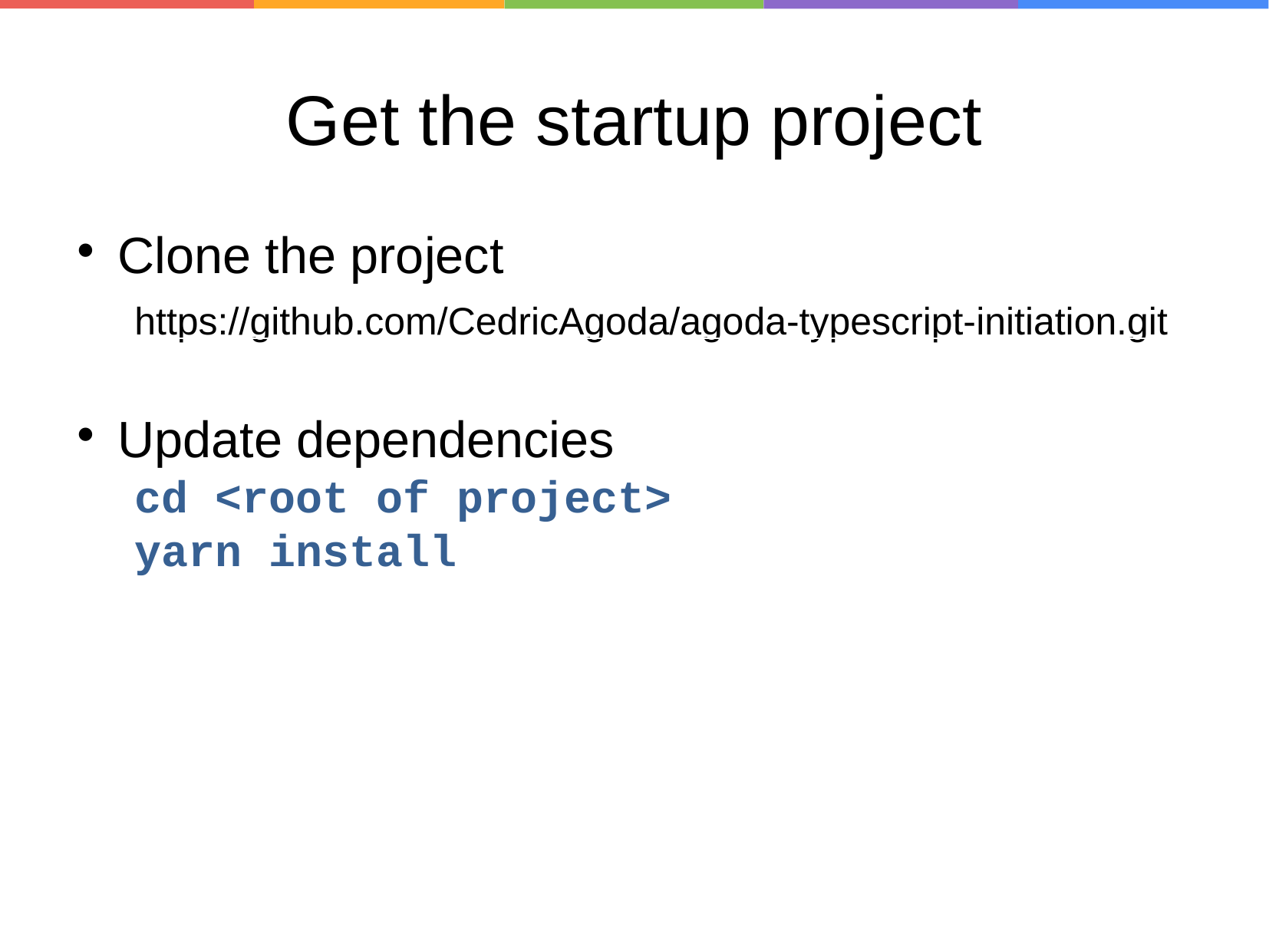

Get the startup project
Clone the project
https://github.com/CedricAgoda/agoda-typescript-initiation.git

Update dependencies
cd <root of project>
yarn install